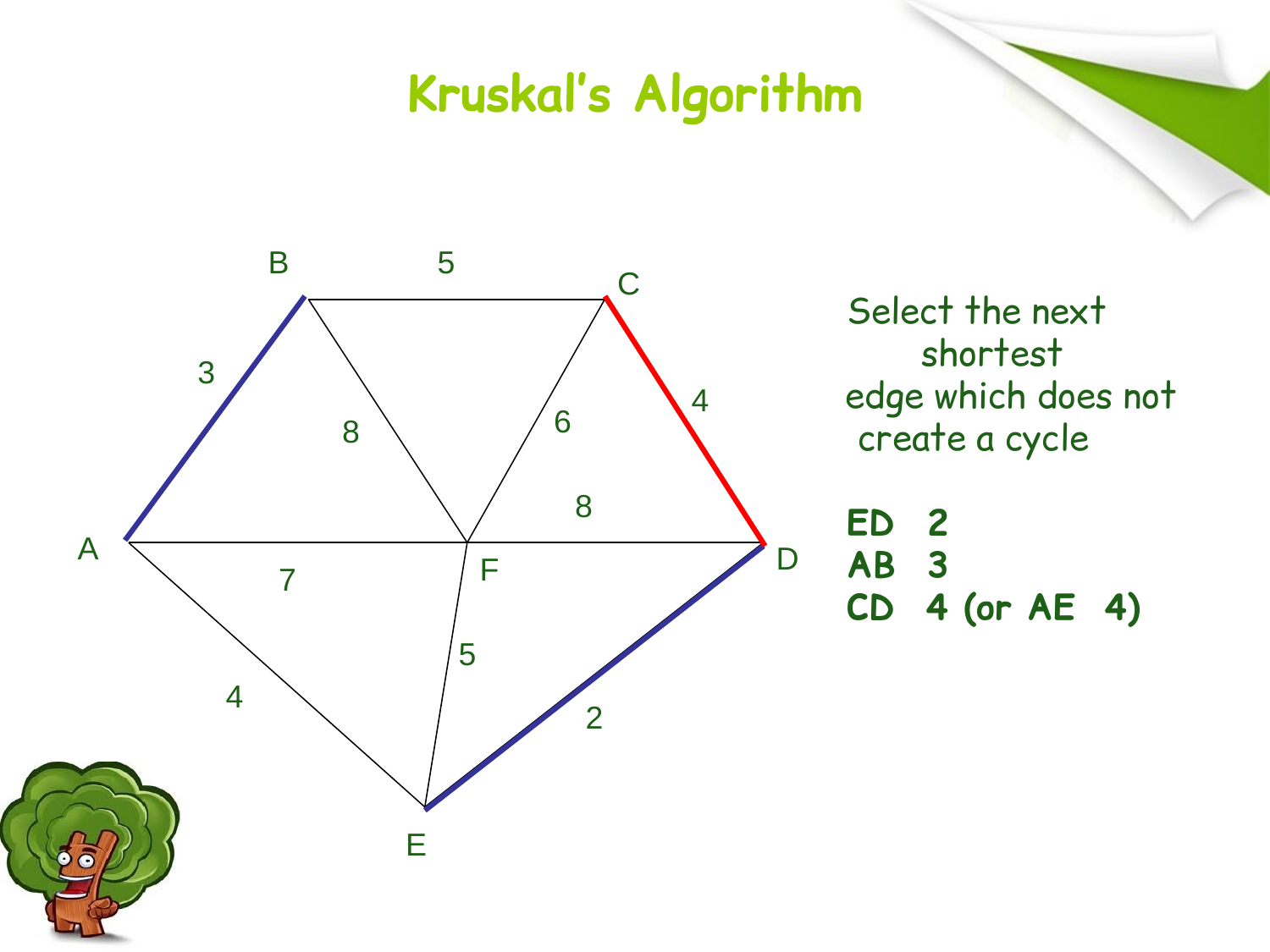

# Kruskal’s Algorithm
B
5
C
Select the next  shortest
edge which does not  create a cycle

3
4
6
8
8
ED	2
AB	3
CD	4 (or AE	4)
A
D
F
7
5
4
2
E